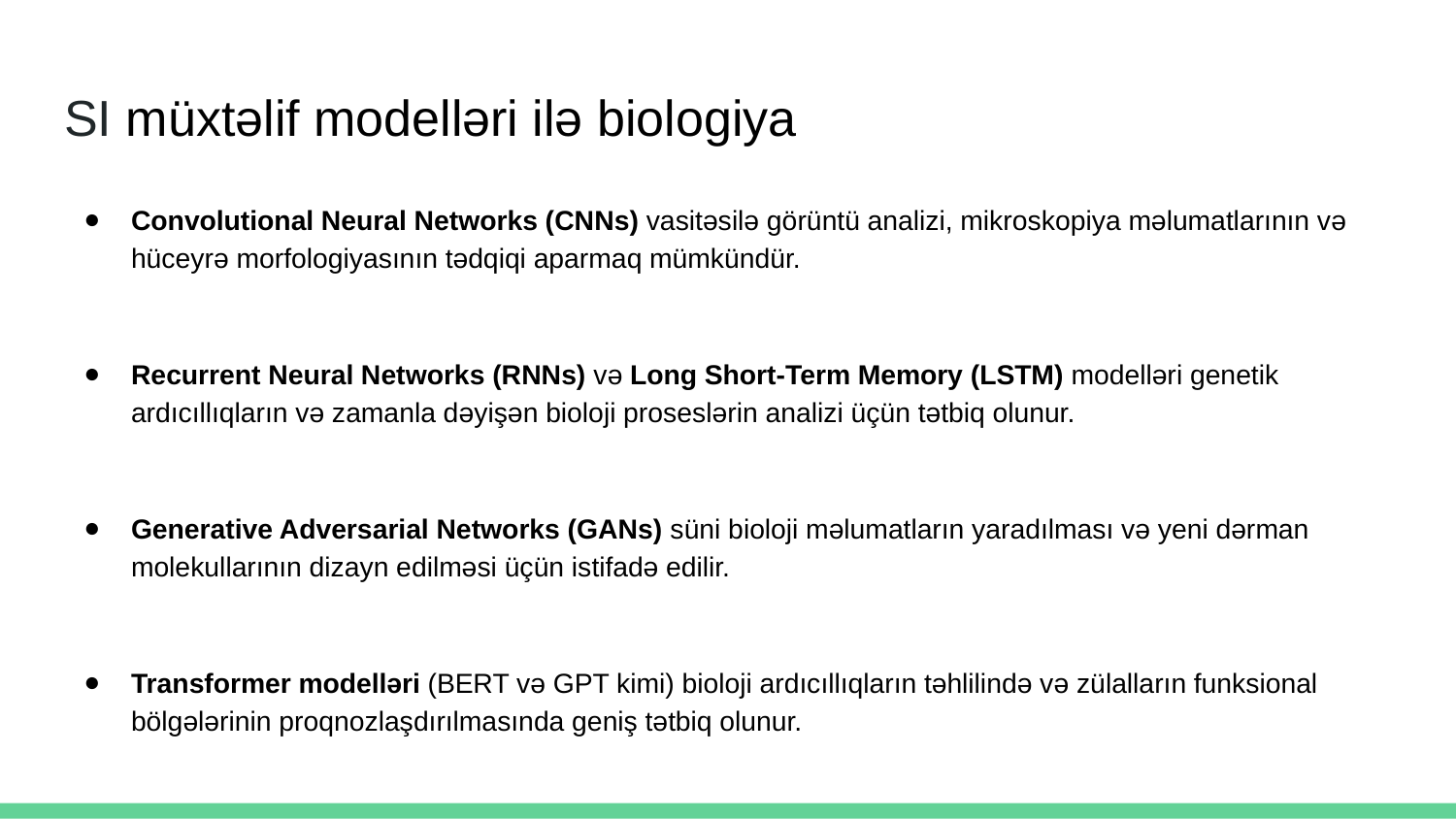

# SI müxtəlif modelləri ilə biologiya
Convolutional Neural Networks (CNNs) vasitəsilə görüntü analizi, mikroskopiya məlumatlarının və hüceyrə morfologiyasının tədqiqi aparmaq mümkündür.

Recurrent Neural Networks (RNNs) və Long Short-Term Memory (LSTM) modelləri genetik ardıcıllıqların və zamanla dəyişən bioloji proseslərin analizi üçün tətbiq olunur.

Generative Adversarial Networks (GANs) süni bioloji məlumatların yaradılması və yeni dərman molekullarının dizayn edilməsi üçün istifadə edilir.

Transformer modelləri (BERT və GPT kimi) bioloji ardıcıllıqların təhlilində və zülalların funksional bölgələrinin proqnozlaşdırılmasında geniş tətbiq olunur.